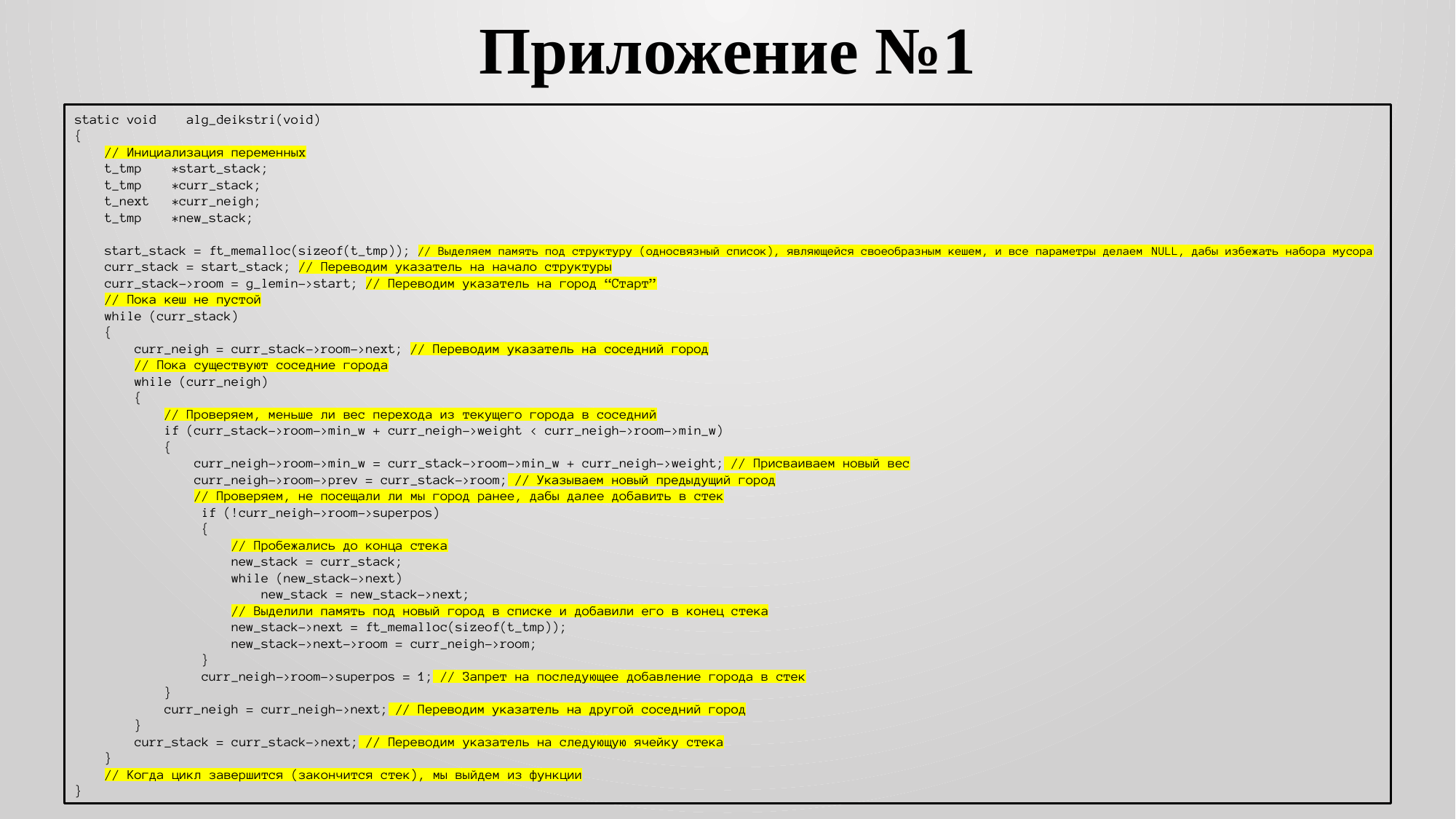

Приложение №1
static void    alg_deikstri(void)
{
    // Инициализация переменных
    t_tmp    *start_stack;
    t_tmp    *curr_stack;
    t_next   *curr_neigh;
    t_tmp    *new_stack;

    start_stack = ft_memalloc(sizeof(t_tmp)); // Выделяем память под структуру (односвязный список), являющейся своеобразным кешем, и все параметры делаем NULL, дабы избежать набора мусора
    curr_stack = start_stack; // Переводим указатель на начало структуры
    curr_stack->room = g_lemin->start; // Переводим указатель на город “Старт”
    // Пока кеш не пустой
    while (curr_stack)
    {
        curr_neigh = curr_stack->room->next; // Переводим указатель на соседний город
        // Пока существуют соседние города
        while (curr_neigh)
        {
            // Проверяем, меньше ли вес перехода из текущего города в соседний
            if (curr_stack->room->min_w + curr_neigh->weight < curr_neigh->room->min_w)
            {
                curr_neigh->room->min_w = curr_stack->room->min_w + curr_neigh->weight; // Присваиваем новый вес
                curr_neigh->room->prev = curr_stack->room; // Указываем новый предыдущий город
                // Проверяем, не посещали ли мы город ранее, дабы далее добавить в стек
                 if (!curr_neigh->room->superpos)
                 {
                     // Пробежались до конца стека
                     new_stack = curr_stack;
                     while (new_stack->next)
                         new_stack = new_stack->next;
                     // Выделили память под новый город в списке и добавили его в конец стека
                     new_stack->next = ft_memalloc(sizeof(t_tmp));
                     new_stack->next->room = curr_neigh->room;
                 }
                 curr_neigh->room->superpos = 1; // Запрет на последующее добавление города в стек
            }
            curr_neigh = curr_neigh->next; // Переводим указатель на другой соседний город
        }
        curr_stack = curr_stack->next; // Переводим указатель на следующую ячейку стека
    }
    // Когда цикл завершится (закончится стек), мы выйдем из функции
}